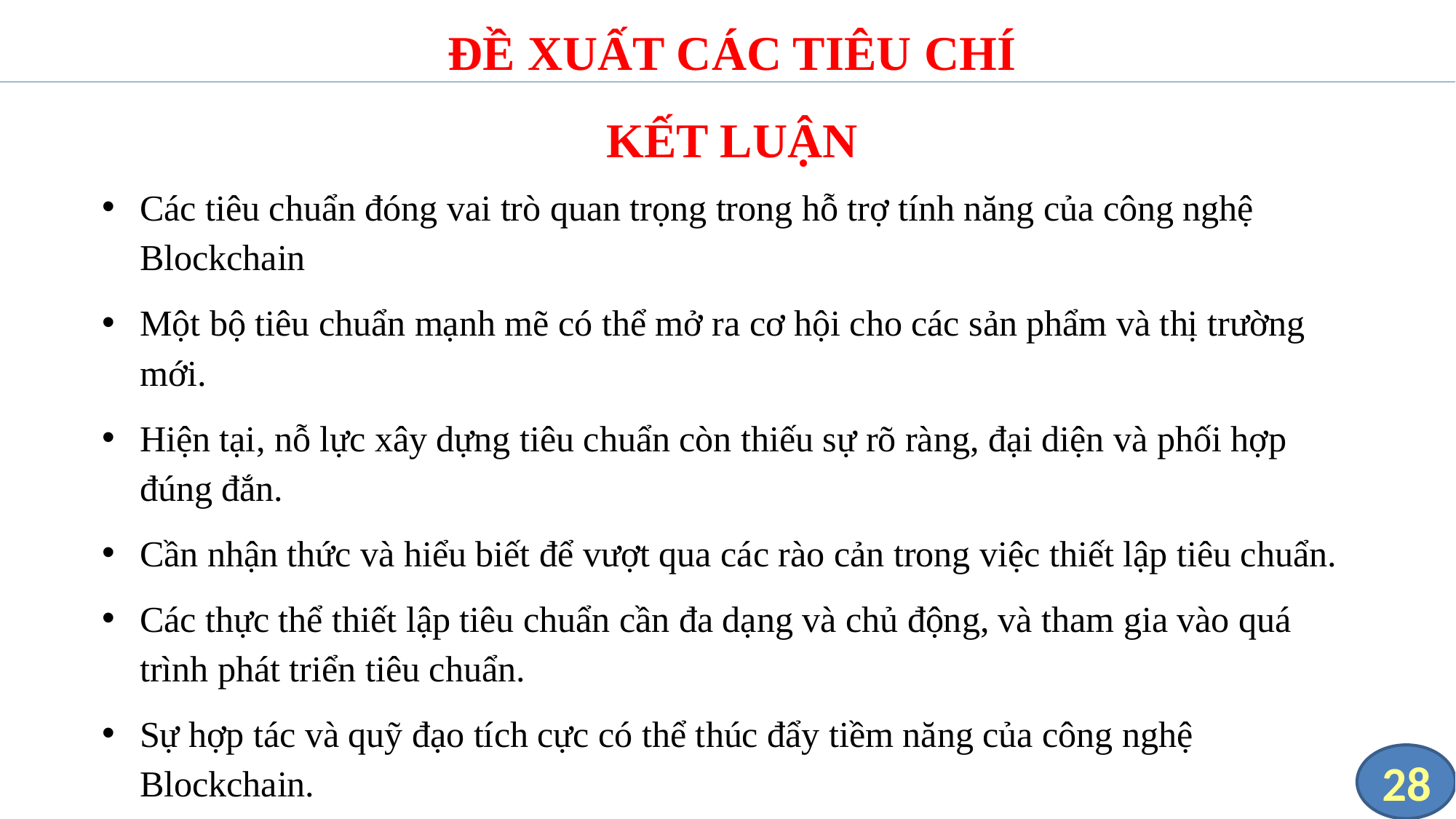

ĐỀ XUẤT CÁC TIÊU CHÍ
KẾT LUẬN
Các tiêu chuẩn đóng vai trò quan trọng trong hỗ trợ tính năng của công nghệ Blockchain
Một bộ tiêu chuẩn mạnh mẽ có thể mở ra cơ hội cho các sản phẩm và thị trường mới.
Hiện tại, nỗ lực xây dựng tiêu chuẩn còn thiếu sự rõ ràng, đại diện và phối hợp đúng đắn.
Cần nhận thức và hiểu biết để vượt qua các rào cản trong việc thiết lập tiêu chuẩn.
Các thực thể thiết lập tiêu chuẩn cần đa dạng và chủ động, và tham gia vào quá trình phát triển tiêu chuẩn.
Sự hợp tác và quỹ đạo tích cực có thể thúc đẩy tiềm năng của công nghệ Blockchain.

28